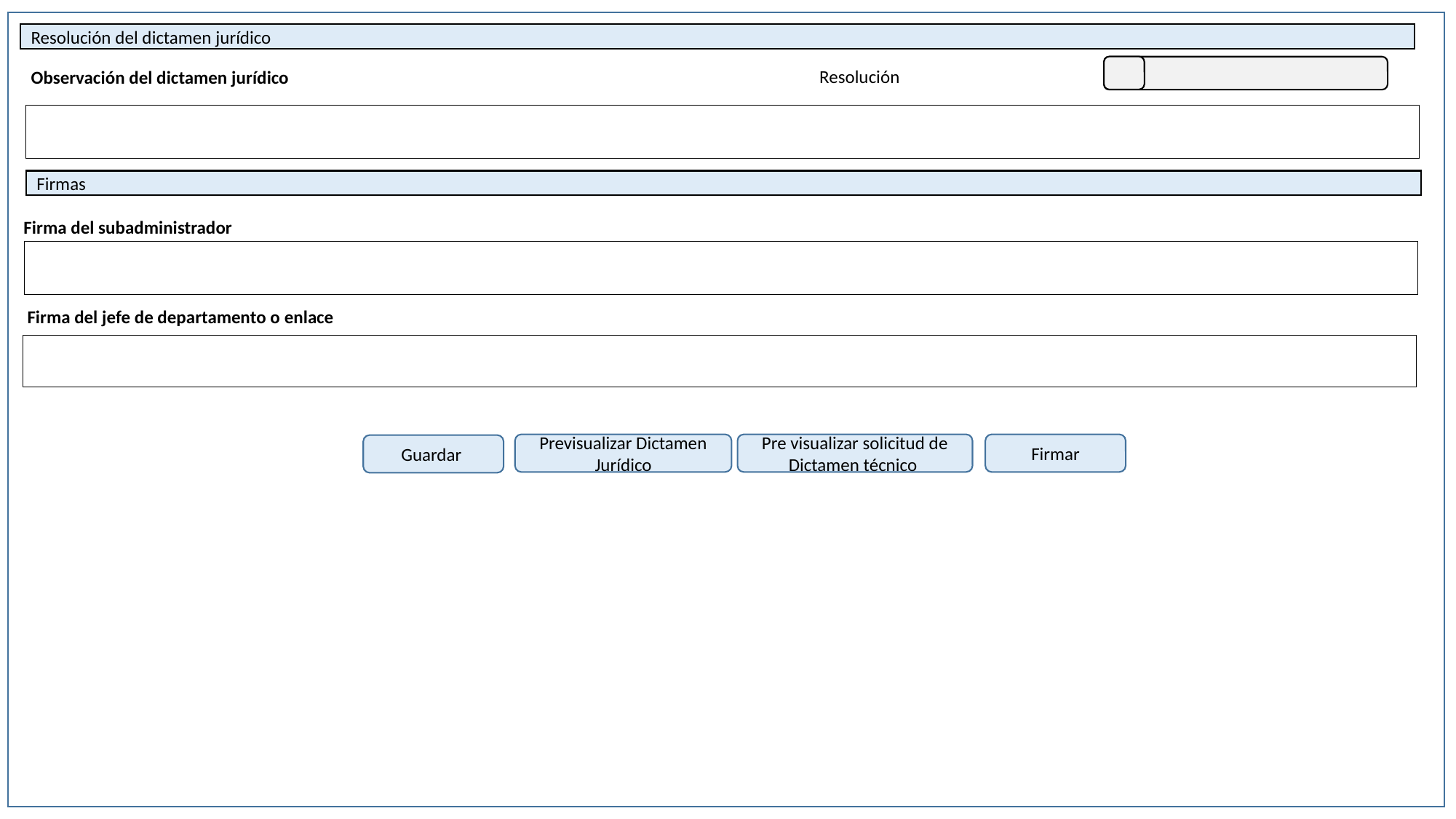

Resolución del dictamen jurídico

Resolución
Observación del dictamen jurídico
Firmas
Firma del subadministrador
Firma del jefe de departamento o enlace
Previsualizar Dictamen Jurídico
Pre visualizar solicitud de Dictamen técnico
Firmar
Guardar